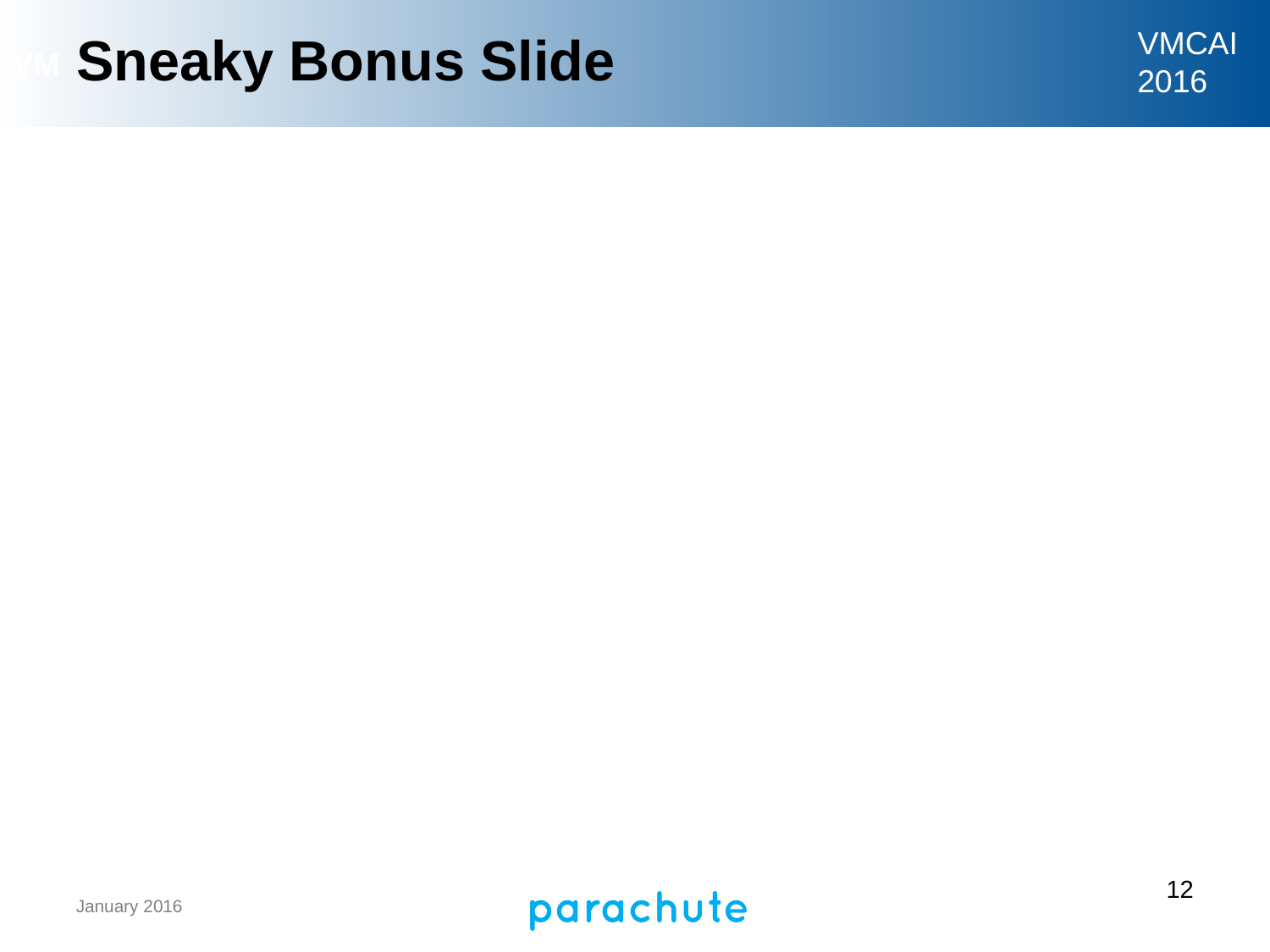

# Sneaky Bonus Slide

12
January 2016